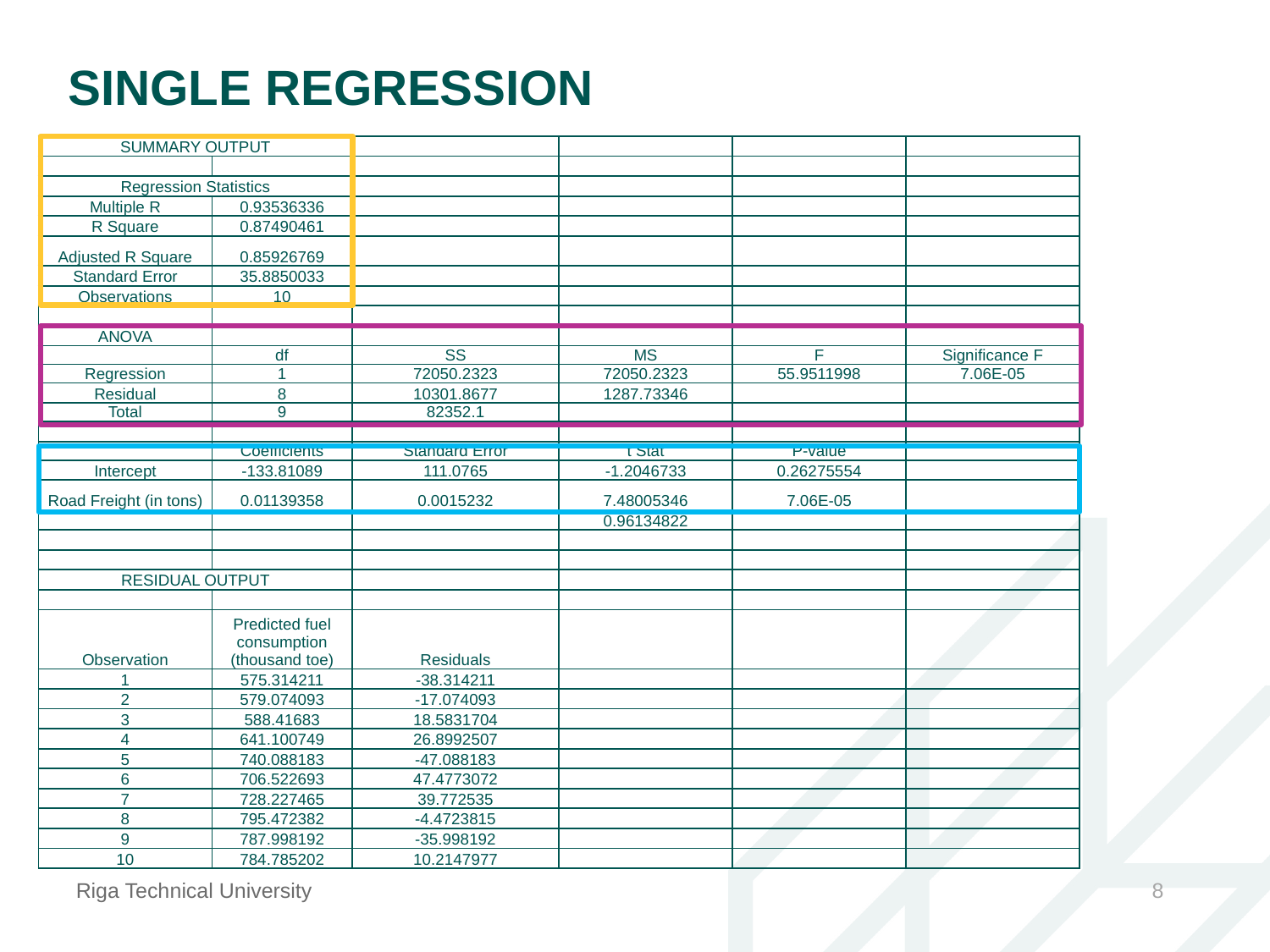

# SINGLE REGRESSION
| SUMMARY OUTPUT |  |  |  |  |  |
| --- | --- | --- | --- | --- | --- |
|  |  |  |  |  |  |
| Regression Statistics |  |  |  |  |  |
| Multiple R | 0.93536336 |  |  |  |  |
| R Square | 0.87490461 |  |  |  |  |
| Adjusted R Square | 0.85926769 |  |  |  |  |
| Standard Error | 35.8850033 |  |  |  |  |
| Observations | 10 |  |  |  |  |
|  |  |  |  |  |  |
| ANOVA |  |  |  |  |  |
|  | df | SS | MS | F | Significance F |
| Regression | 1 | 72050.2323 | 72050.2323 | 55.9511998 | 7.06E-05 |
| Residual | 8 | 10301.8677 | 1287.73346 |  |  |
| Total | 9 | 82352.1 |  |  |  |
|  |  |  |  |  |  |
|  | Coefficients | Standard Error | t Stat | P-value |  |
| Intercept | -133.81089 | 111.0765 | -1.2046733 | 0.26275554 |  |
| Road Freight (in tons) | 0.01139358 | 0.0015232 | 7.48005346 | 7.06E-05 |  |
|  |  |  | 0.96134822 |  |  |
|  |  |  |  |  |  |
|  |  |  |  |  |  |
| RESIDUAL OUTPUT |  |  |  |  |  |
|  |  |  |  |  |  |
| Observation | Predicted fuel consumption (thousand toe) | Residuals |  |  |  |
| 1 | 575.314211 | -38.314211 |  |  |  |
| 2 | 579.074093 | -17.074093 |  |  |  |
| 3 | 588.41683 | 18.5831704 |  |  |  |
| 4 | 641.100749 | 26.8992507 |  |  |  |
| 5 | 740.088183 | -47.088183 |  |  |  |
| 6 | 706.522693 | 47.4773072 |  |  |  |
| 7 | 728.227465 | 39.772535 |  |  |  |
| 8 | 795.472382 | -4.4723815 |  |  |  |
| 9 | 787.998192 | -35.998192 |  |  |  |
| 10 | 784.785202 | 10.2147977 |  |  |  |

Riga Technical University